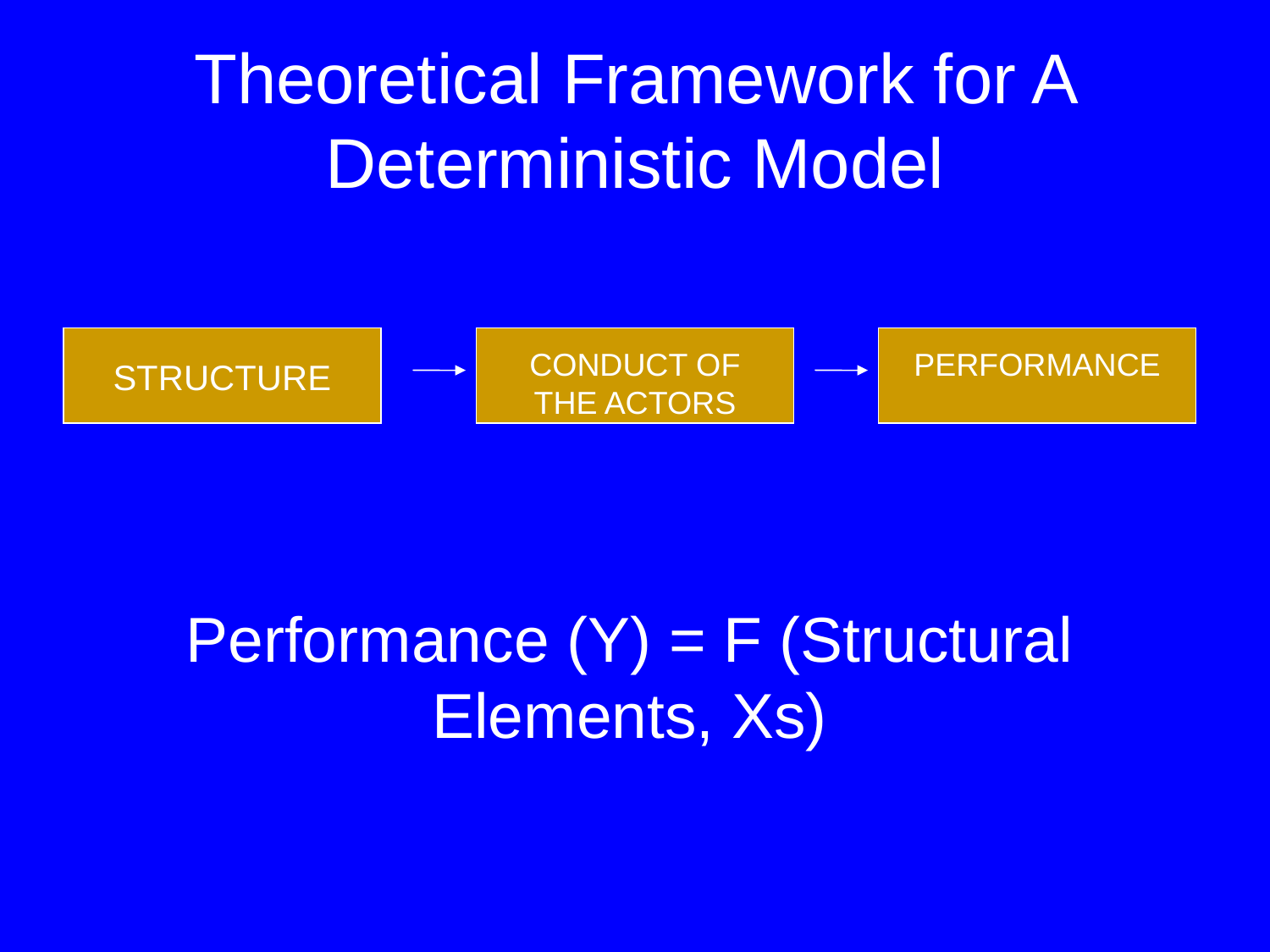

# Theoretical Framework for A Deterministic Model

CONDUCT OF THE ACTORS
PERFORMANCE
STRUCTURE

Performance (Y) = F (Structural Elements, Xs)